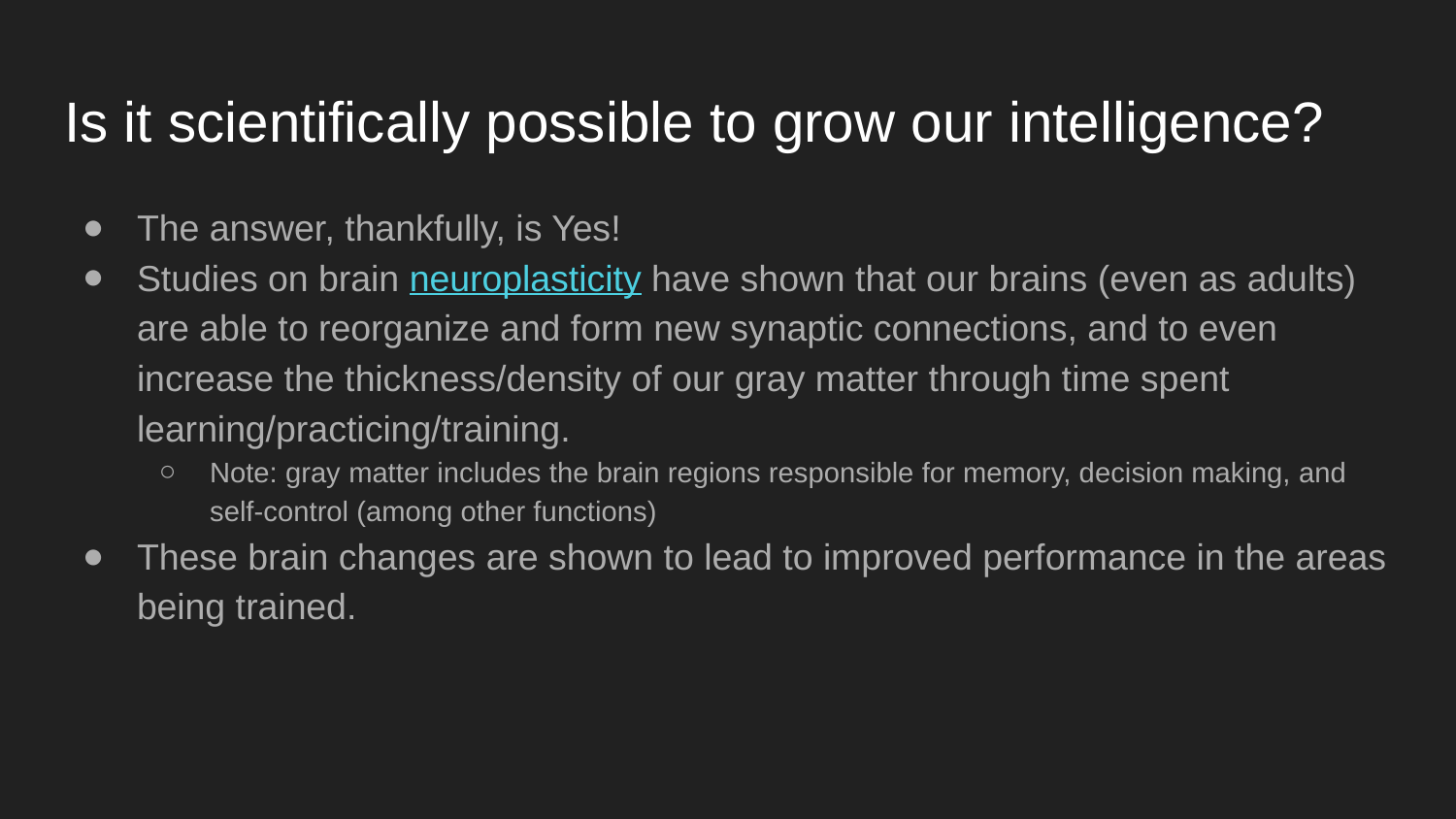

# Is it scientifically possible to grow our intelligence?
The answer, thankfully, is Yes!
Studies on brain neuroplasticity have shown that our brains (even as adults) are able to reorganize and form new synaptic connections, and to even increase the thickness/density of our gray matter through time spent learning/practicing/training.
Note: gray matter includes the brain regions responsible for memory, decision making, and self-control (among other functions)
These brain changes are shown to lead to improved performance in the areas being trained.